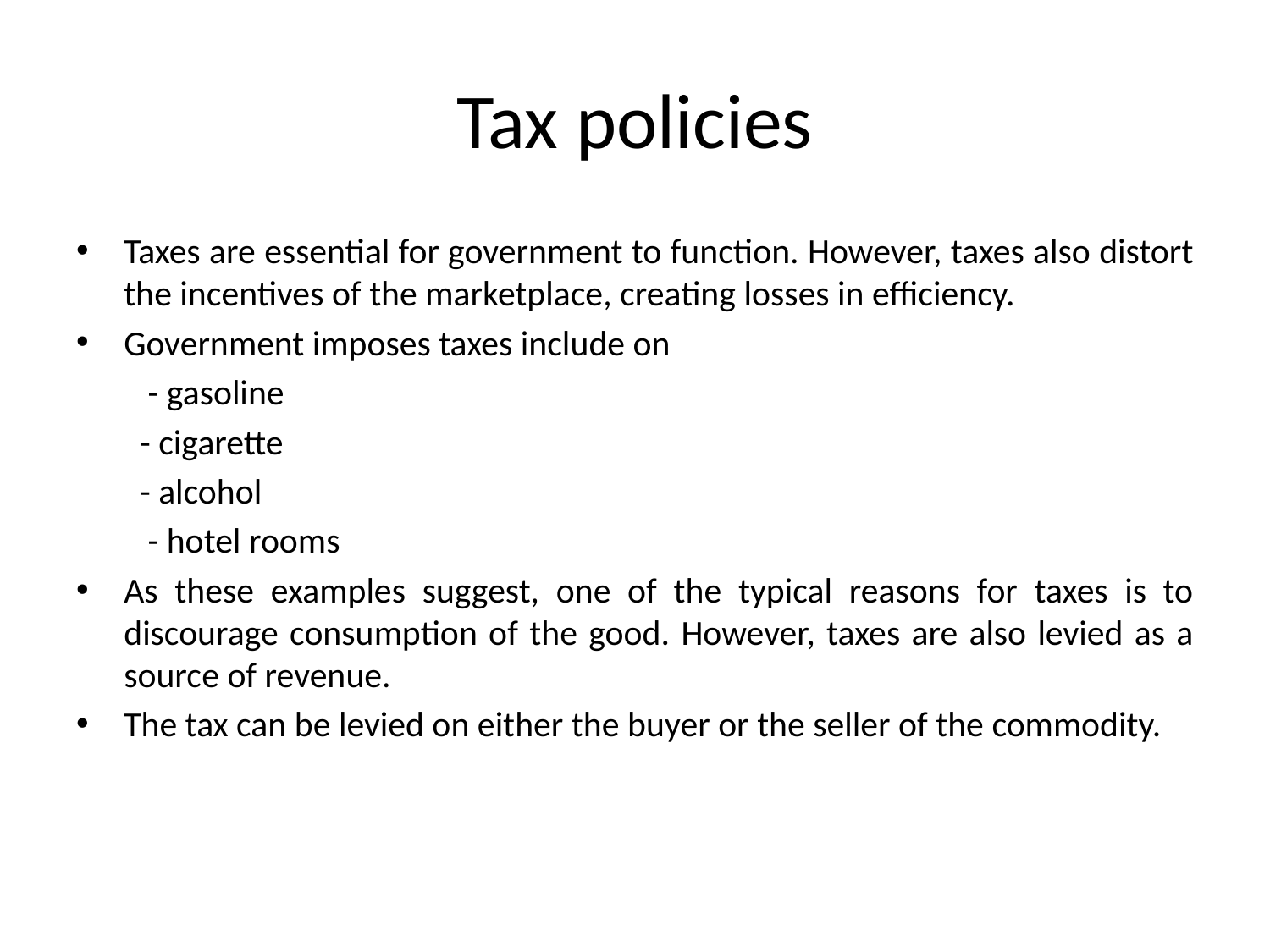

# Tax policies
Taxes are essential for government to function. However, taxes also distort the incentives of the marketplace, creating losses in efficiency.
Government imposes taxes include on
 - gasoline
- cigarette
- alcohol
 - hotel rooms
As these examples suggest, one of the typical reasons for taxes is to discourage consumption of the good. However, taxes are also levied as a source of revenue.
The tax can be levied on either the buyer or the seller of the commodity.